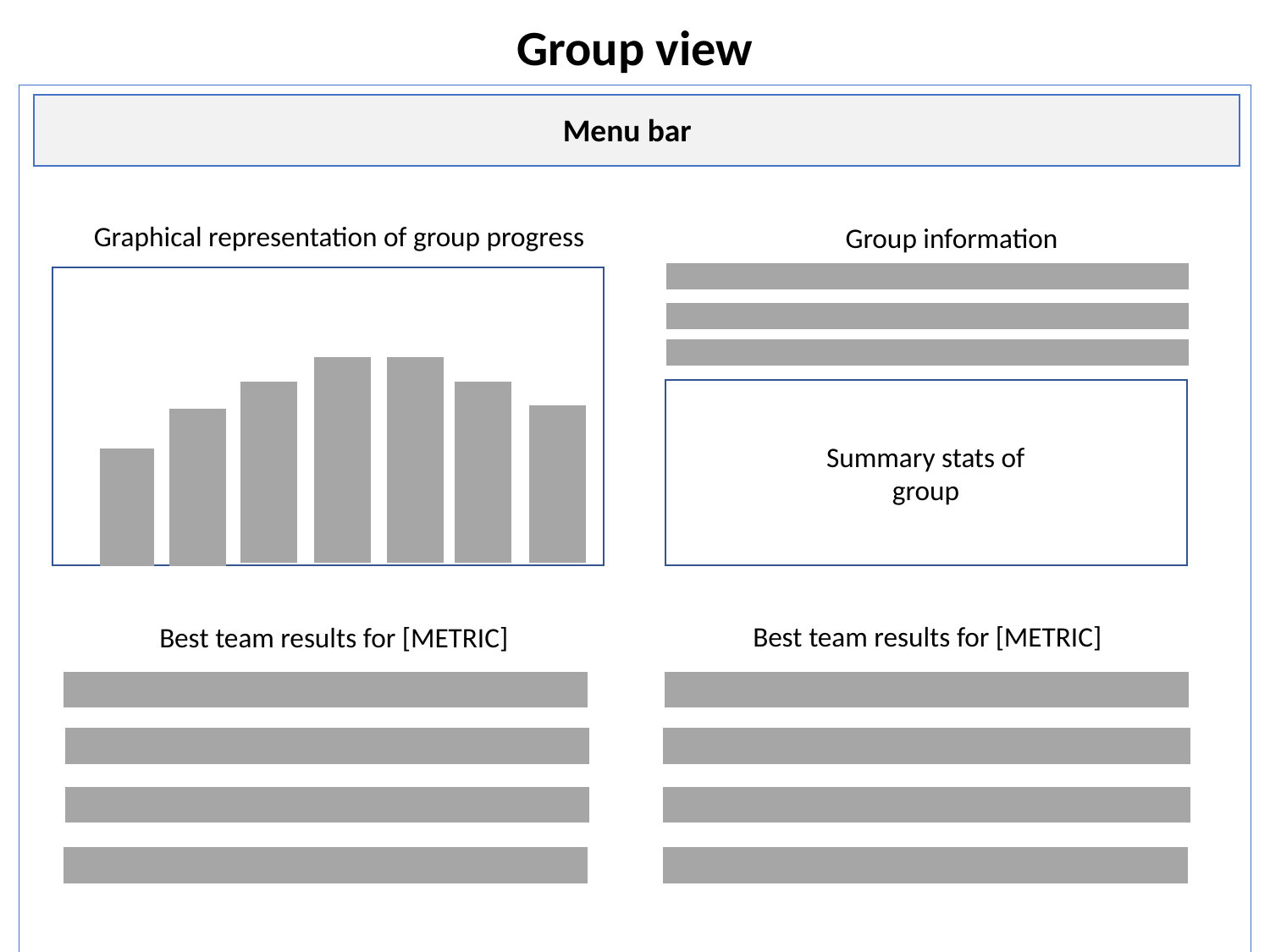

Group view

Menu bar
Graphical representation of group progress
Group information

Summary stats of group
Best team results for [METRIC]
Best team results for [METRIC]